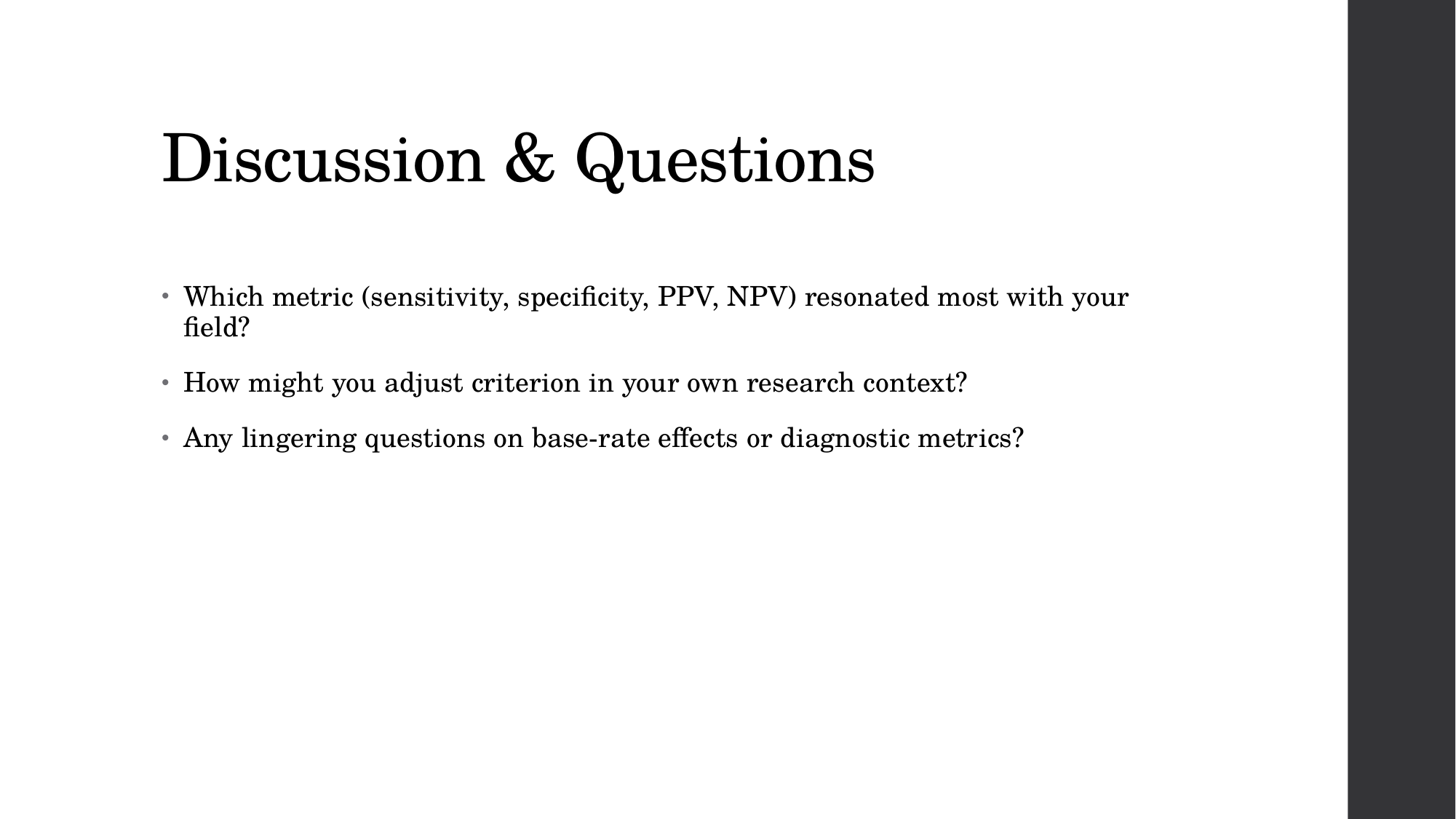

# Discussion & Questions

Which metric (sensitivity, specificity, PPV, NPV) resonated most with your field?
How might you adjust criterion in your own research context?
Any lingering questions on base-rate effects or diagnostic metrics?